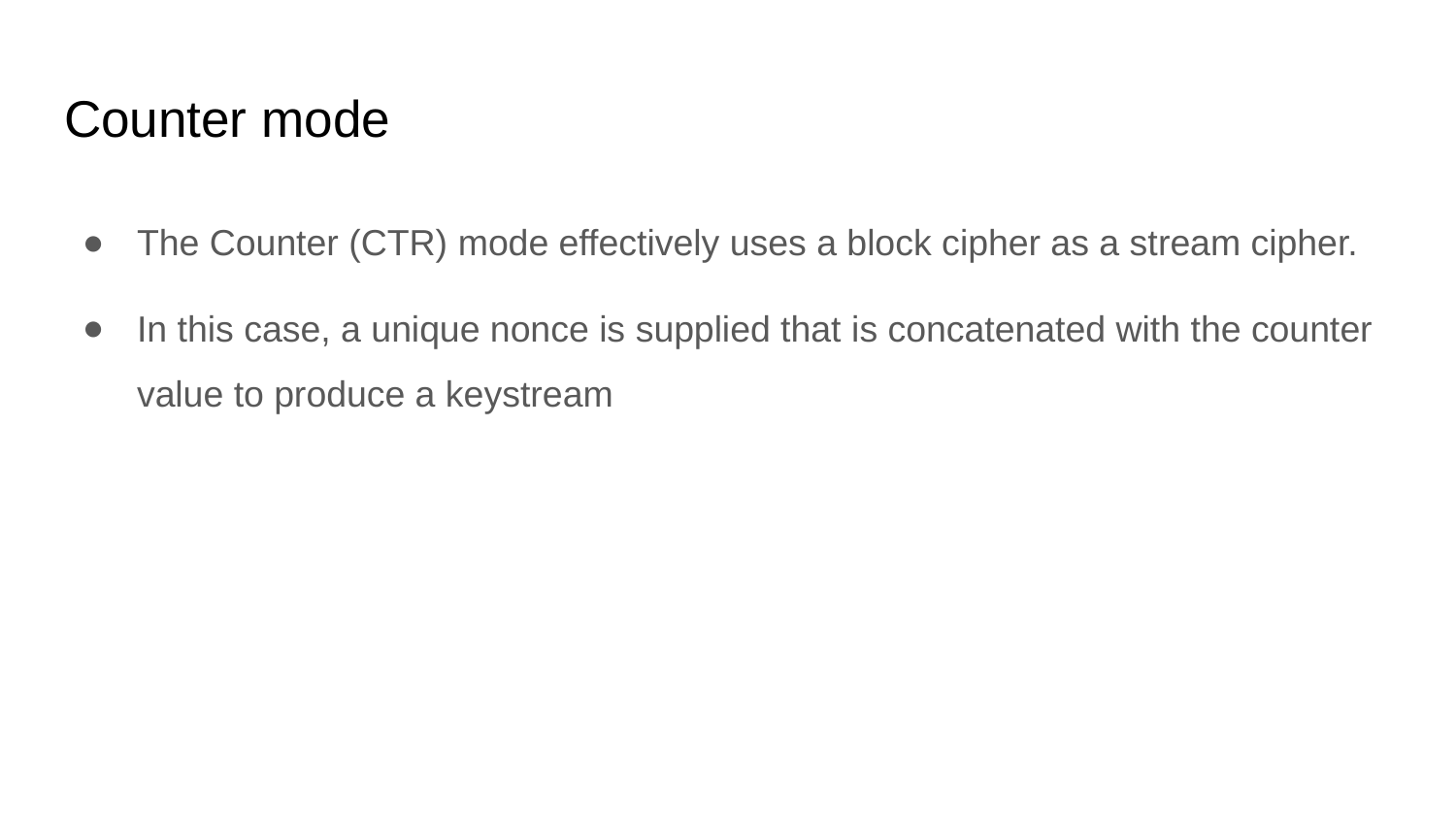

# Counter mode
The Counter (CTR) mode effectively uses a block cipher as a stream cipher.
In this case, a unique nonce is supplied that is concatenated with the counter value to produce a keystream